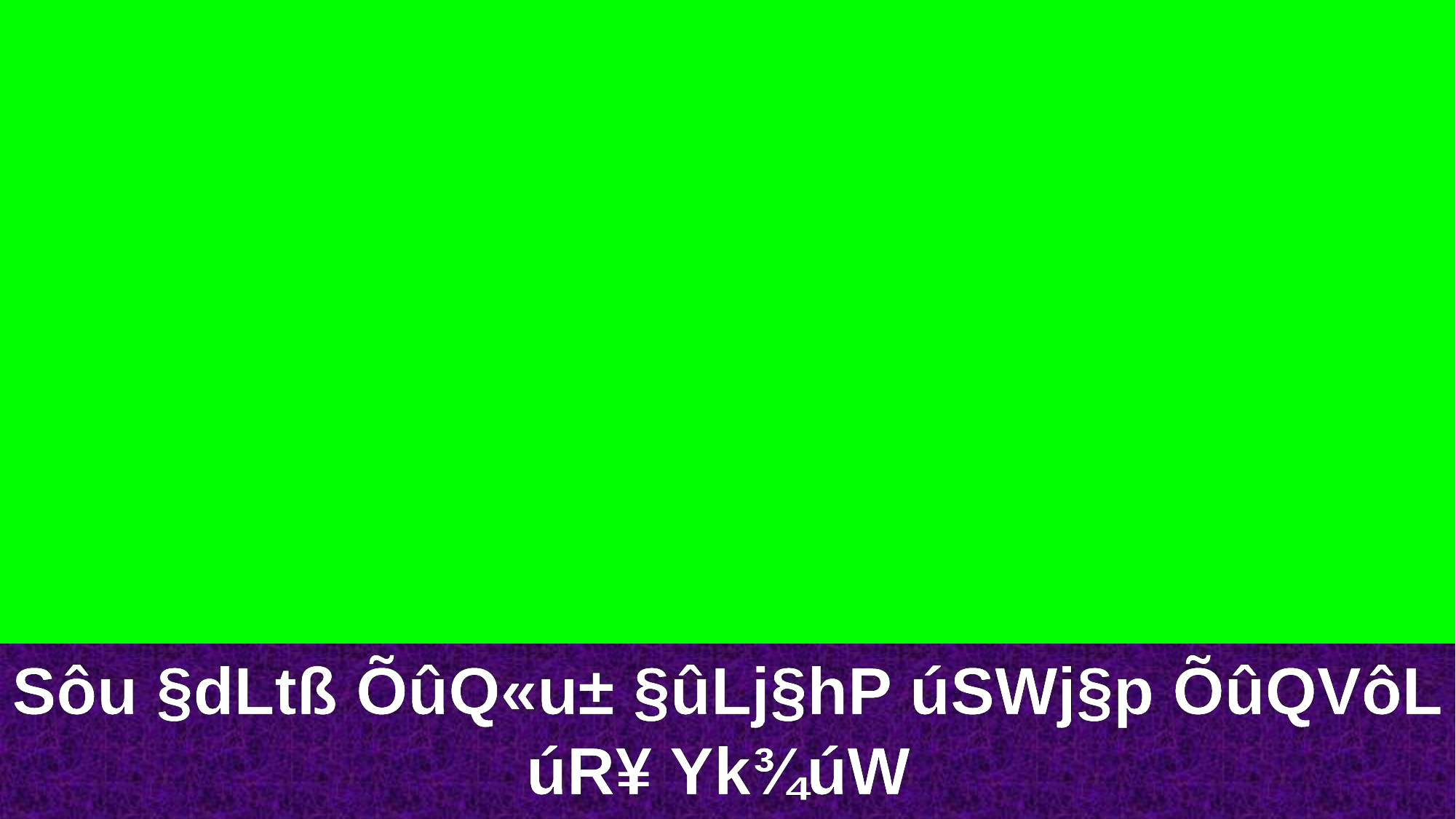

Sôu §dLtß ÕûQ«u± §ûLj§hP úSWj§p ÕûQVôL úR¥ Yk¾úW